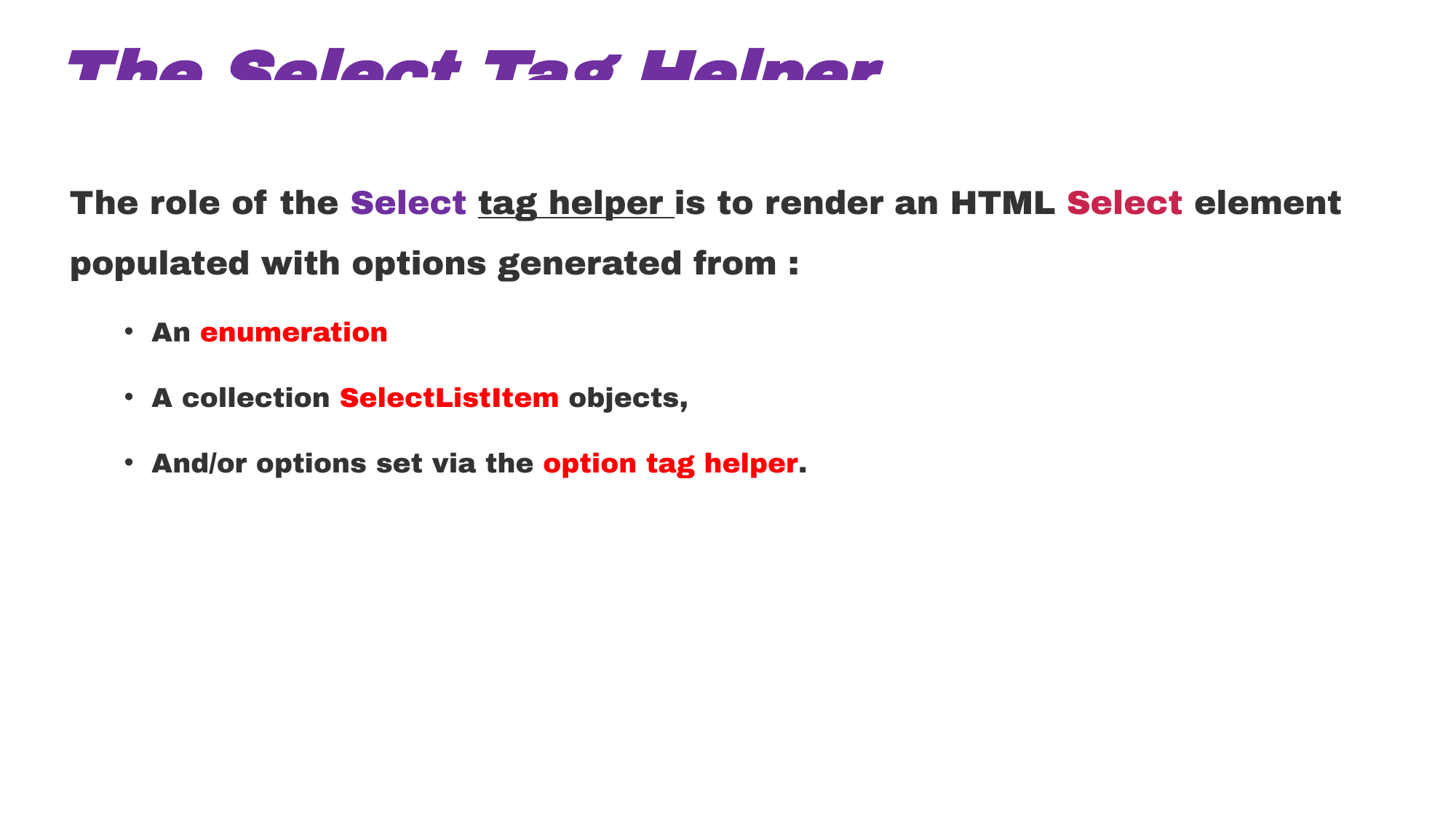

# The Select Tag Helper
The role of the Select tag helper is to render an HTML Select element populated with options generated from :
An enumeration
A collection SelectListItem objects,
And/or options set via the option tag helper.